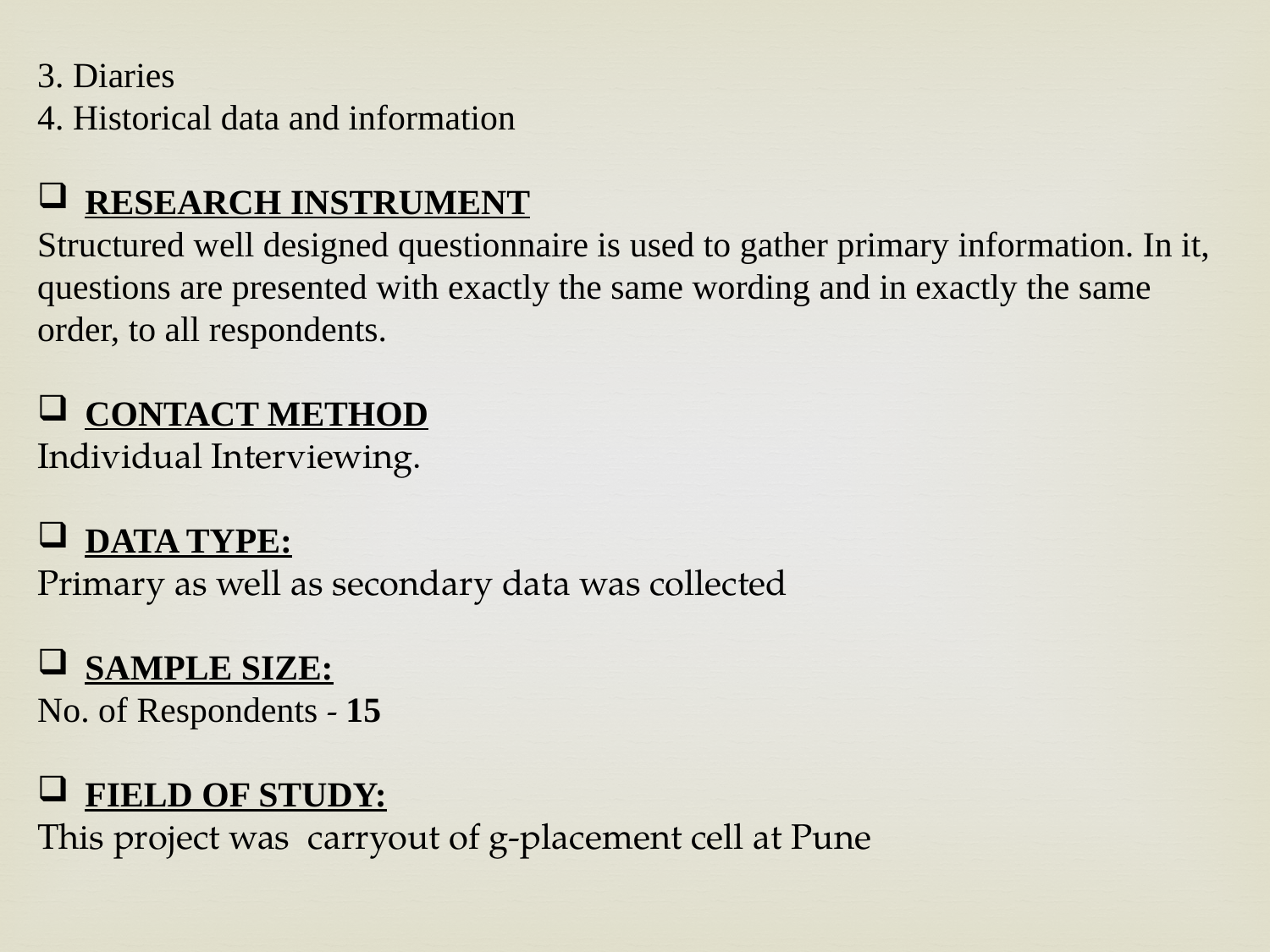

3. Diaries
4. Historical data and information

RESEARCH INSTRUMENT
Structured well designed questionnaire is used to gather primary information. In it, questions are presented with exactly the same wording and in exactly the same order, to all respondents.

CONTACT METHOD
Individual Interviewing.

DATA TYPE:
Primary as well as secondary data was collected

SAMPLE SIZE:
No. of Respondents - 15

FIELD OF STUDY:
This project was  carryout of g-placement cell at Pune